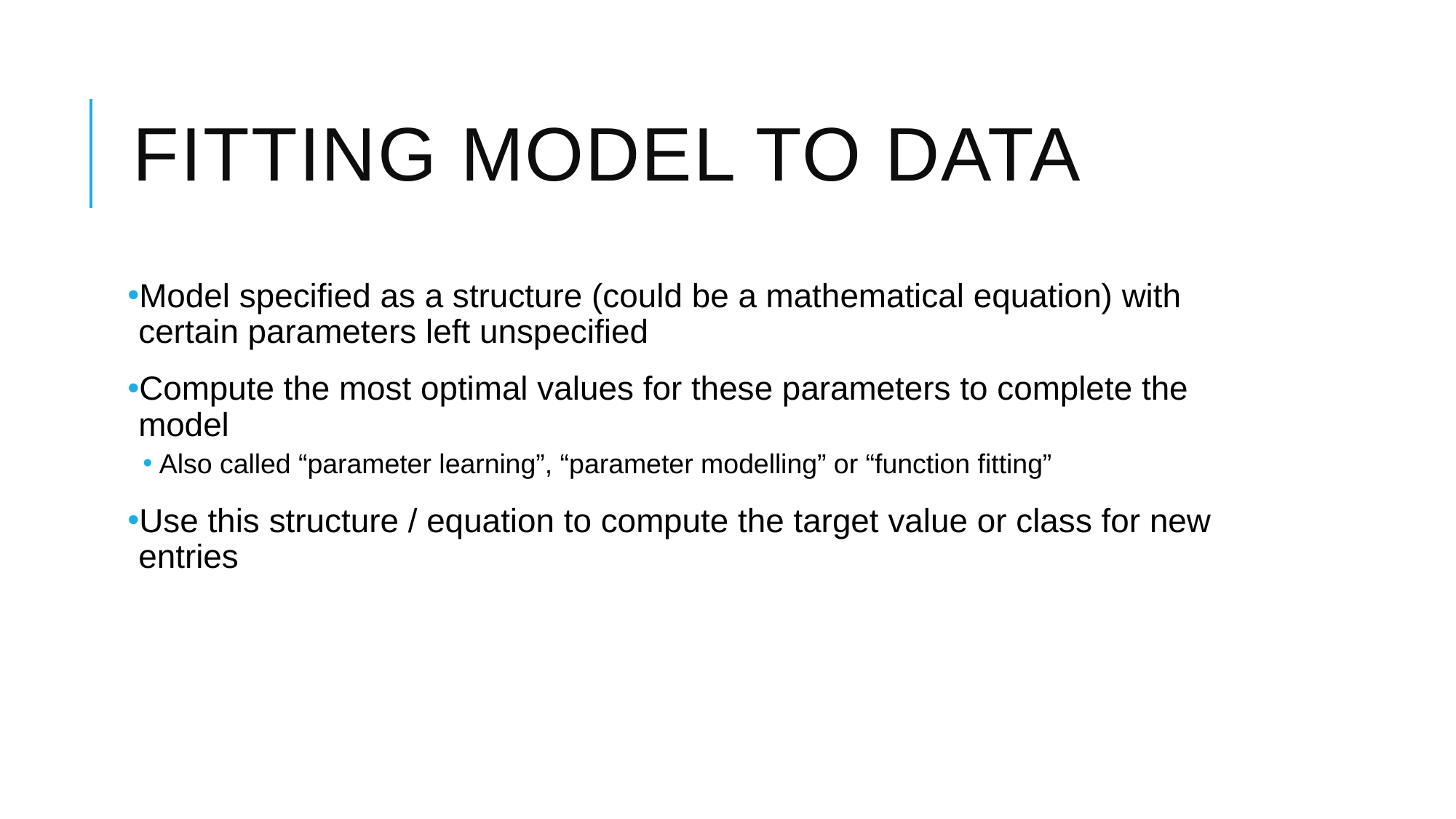

# Fitting model to data
Model specified as a structure (could be a mathematical equation) with certain parameters left unspecified
Compute the most optimal values for these parameters to complete the model
Also called “parameter learning”, “parameter modelling” or “function fitting”
Use this structure / equation to compute the target value or class for new entries